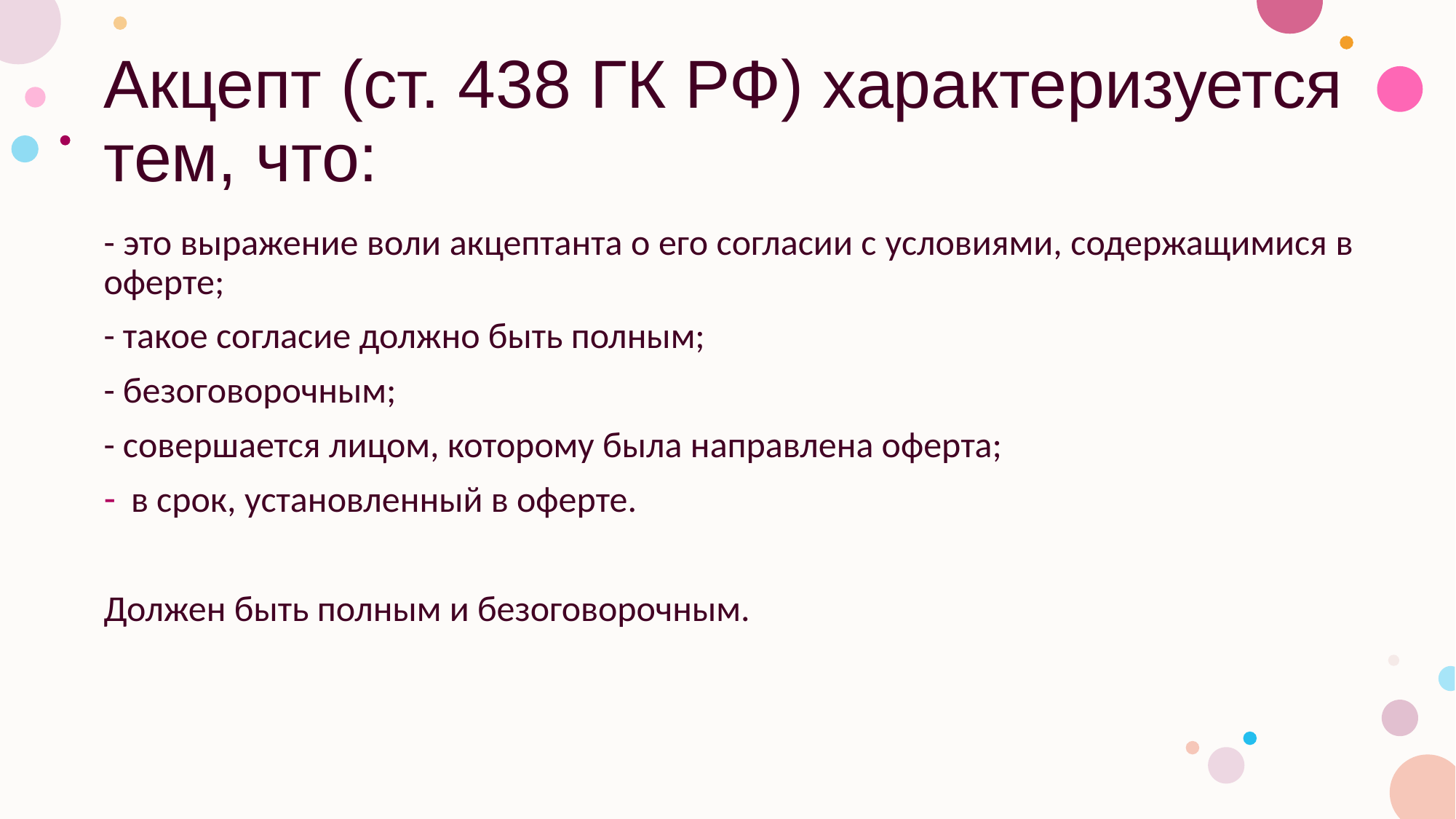

# Акцепт (ст. 438 ГК РФ) характеризуется тем, что:
- это выражение воли акцептанта о его согласии с условиями, содержащимися в оферте;
- такое согласие должно быть полным;
- безоговорочным;
- совершается лицом, которому была направлена оферта;
в срок, установленный в оферте.

Должен быть полным и безоговорочным.